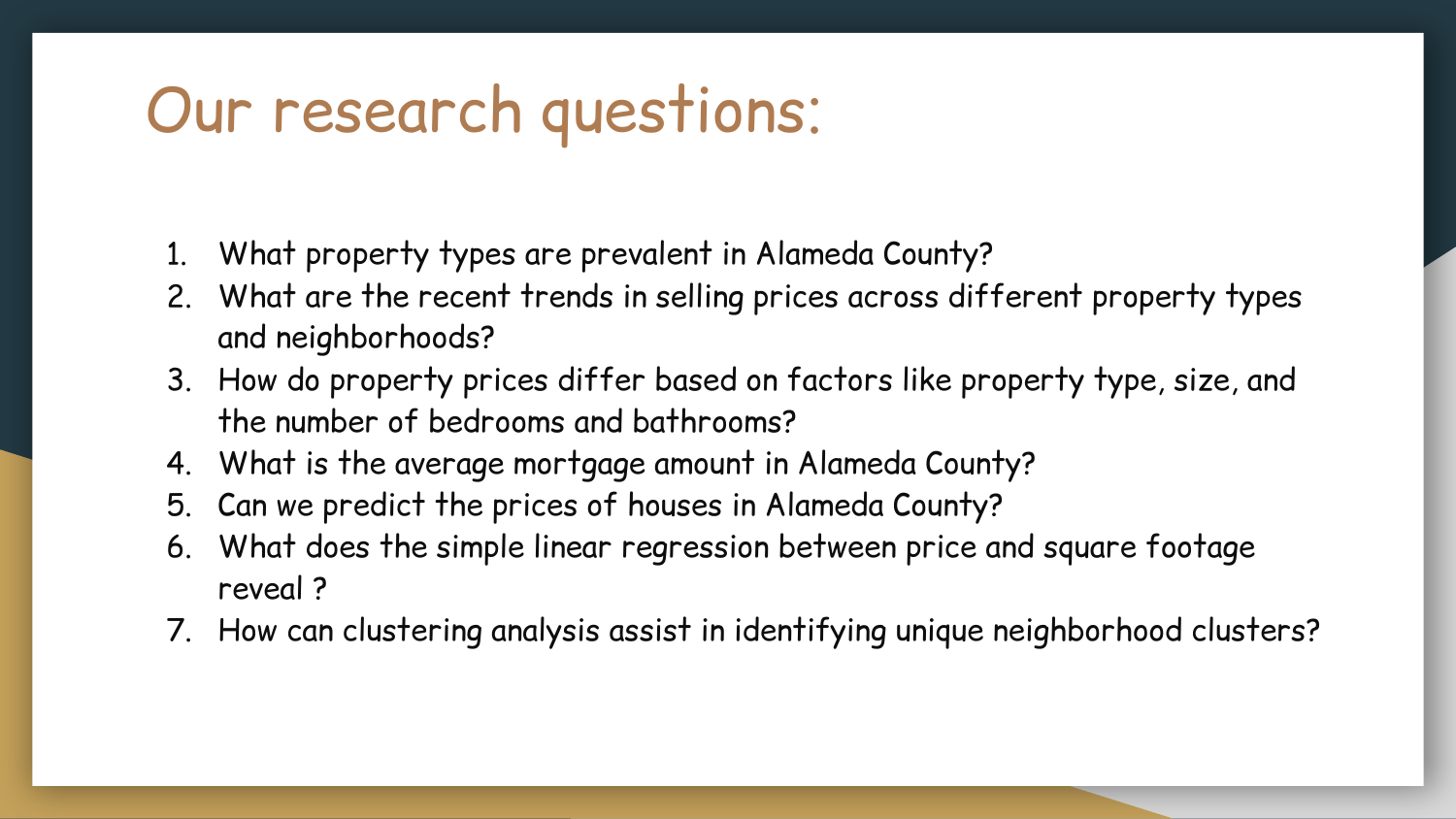

# Our research questions:
What property types are prevalent in Alameda County?
What are the recent trends in selling prices across different property types and neighborhoods?
How do property prices differ based on factors like property type, size, and the number of bedrooms and bathrooms?
What is the average mortgage amount in Alameda County?
Can we predict the prices of houses in Alameda County?
What does the simple linear regression between price and square footage reveal ?
How can clustering analysis assist in identifying unique neighborhood clusters?